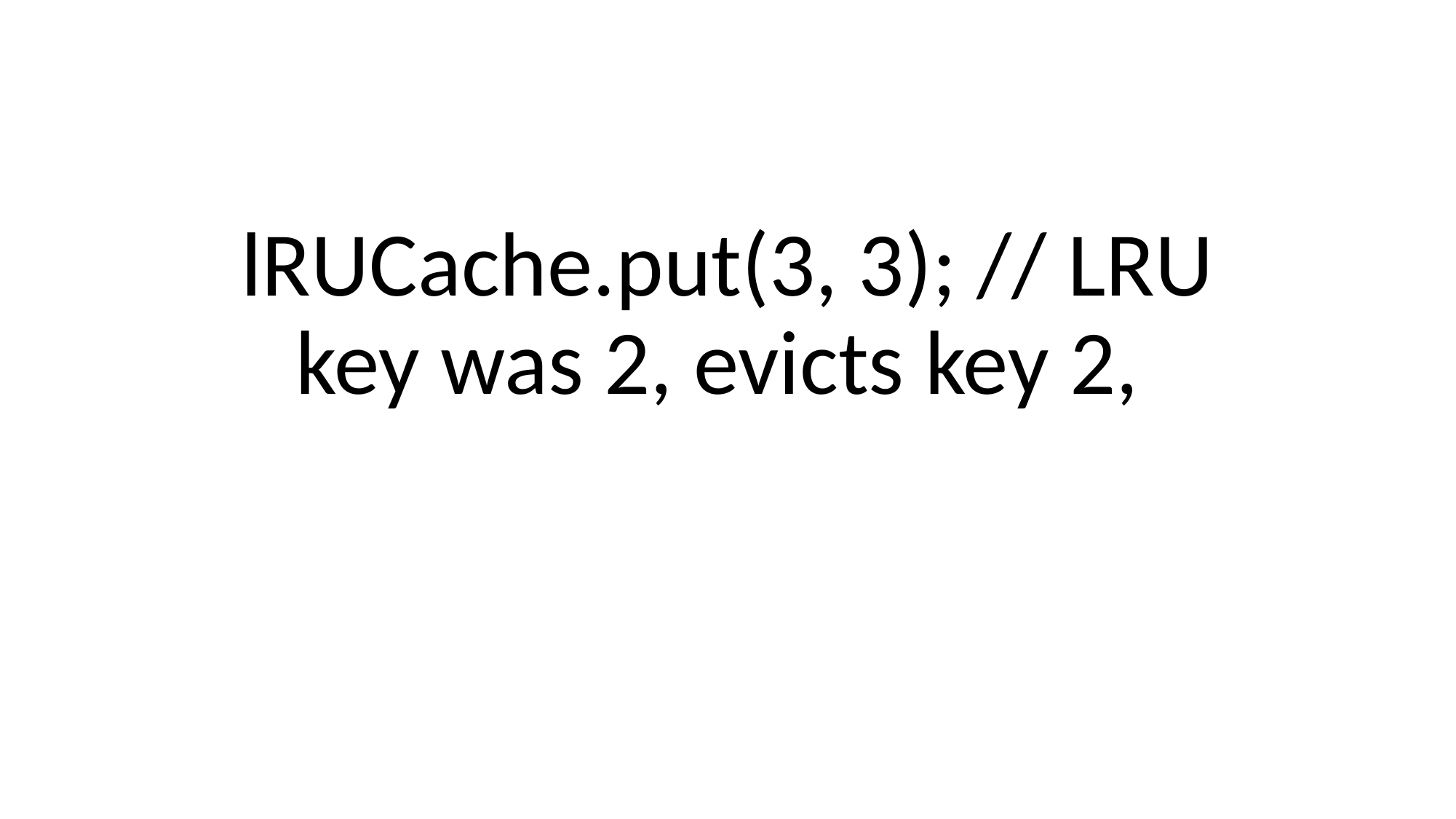

# lRUCache.put(3, 3); // LRU key was 2, evicts key 2,